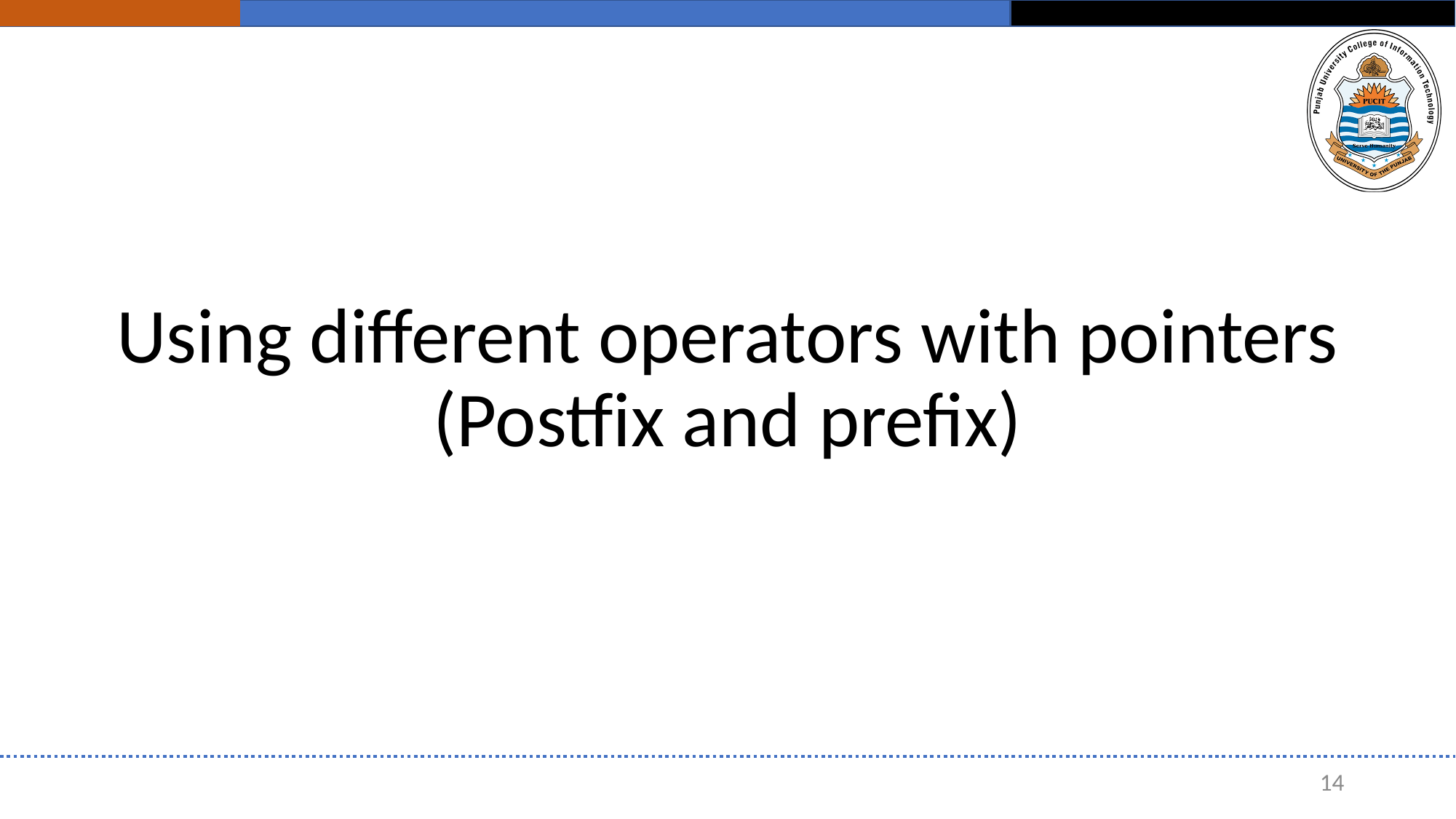

# Using different operators with pointers (Postfix and prefix)
14